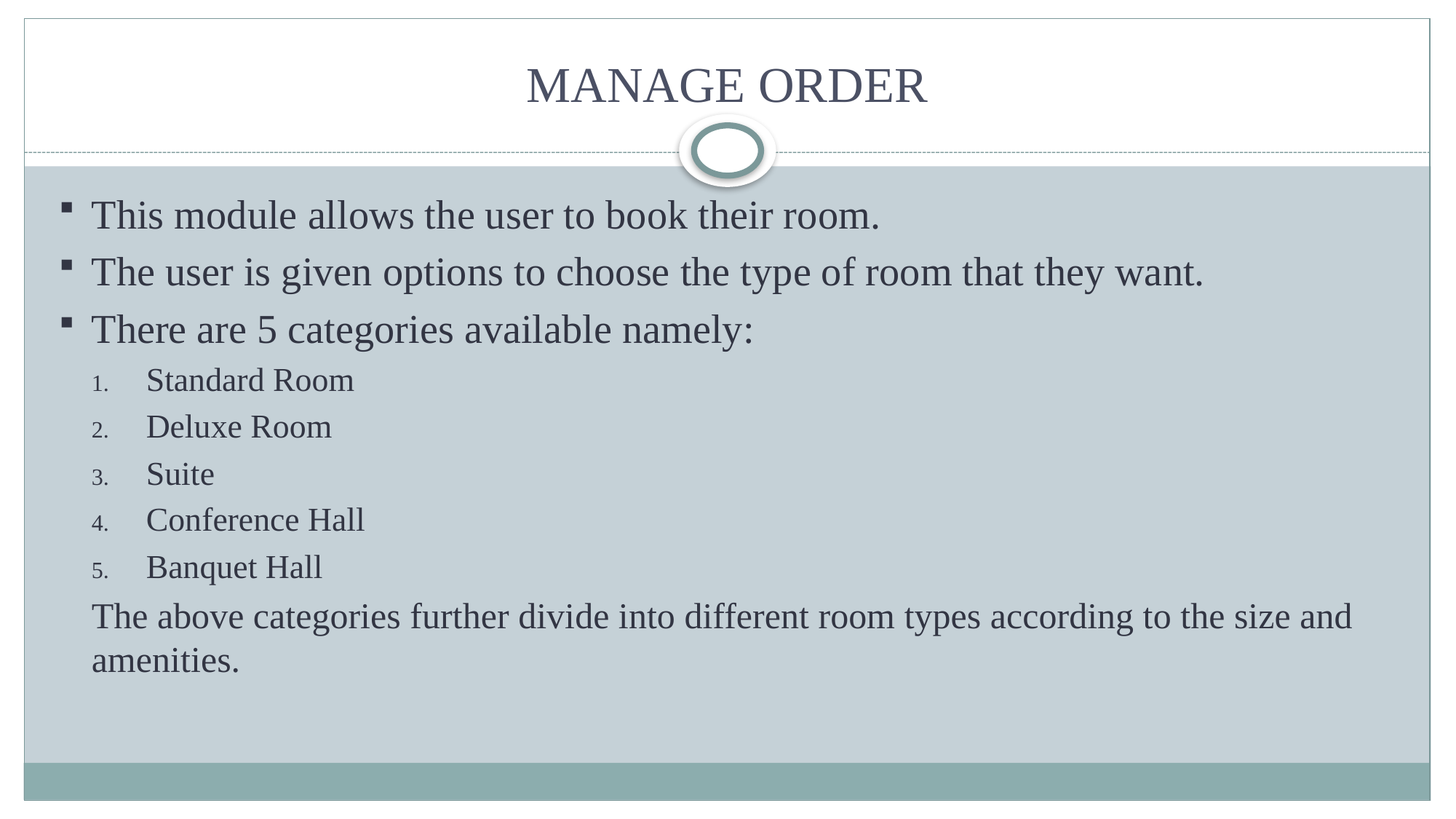

# MANAGE ORDER
This module allows the user to book their room.
The user is given options to choose the type of room that they want.
There are 5 categories available namely:
Standard Room
Deluxe Room
Suite
Conference Hall
Banquet Hall
The above categories further divide into different room types according to the size and amenities.